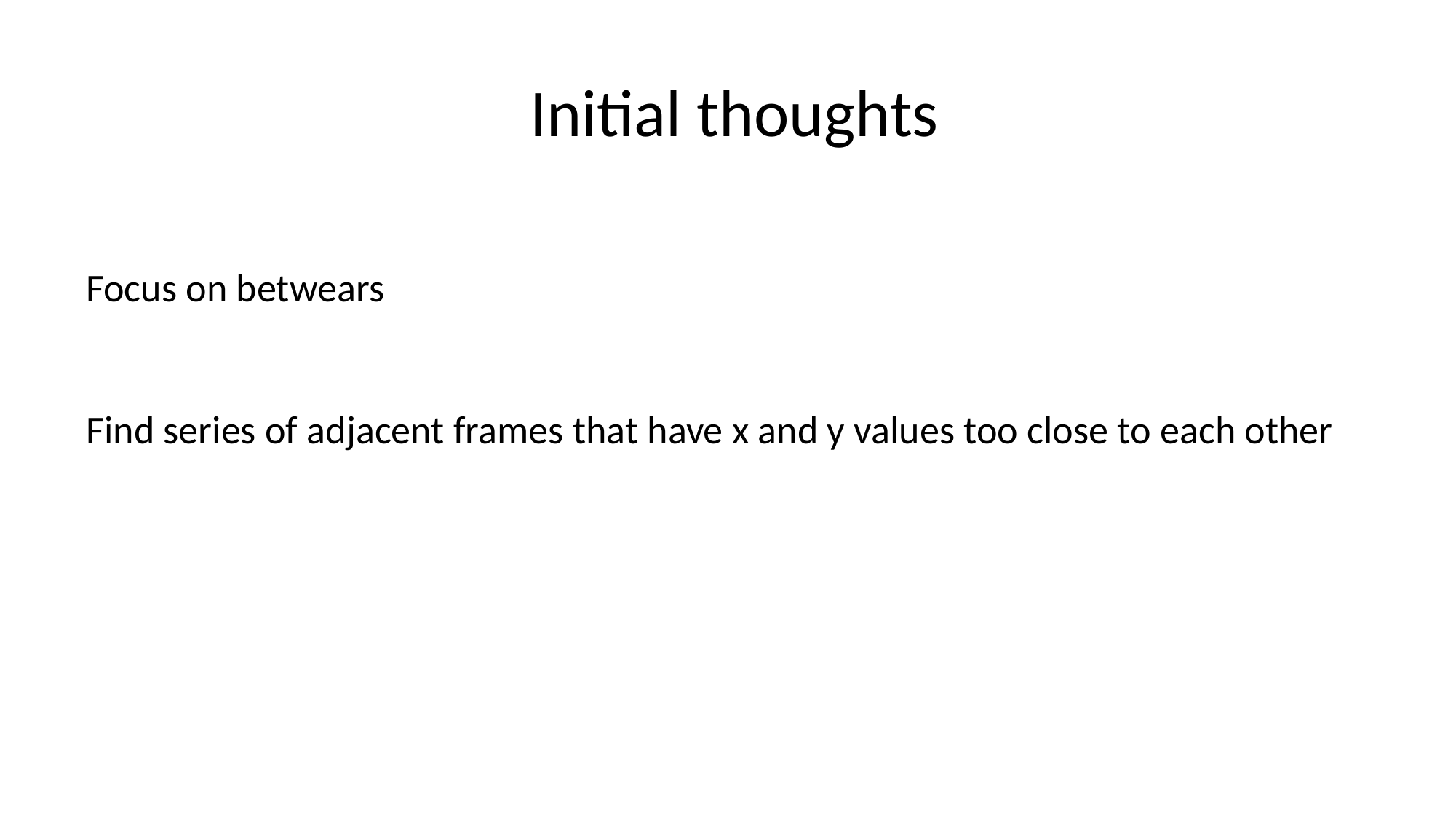

# Initial thoughts
Focus on betwears

Find series of adjacent frames that have x and y values too close to each other